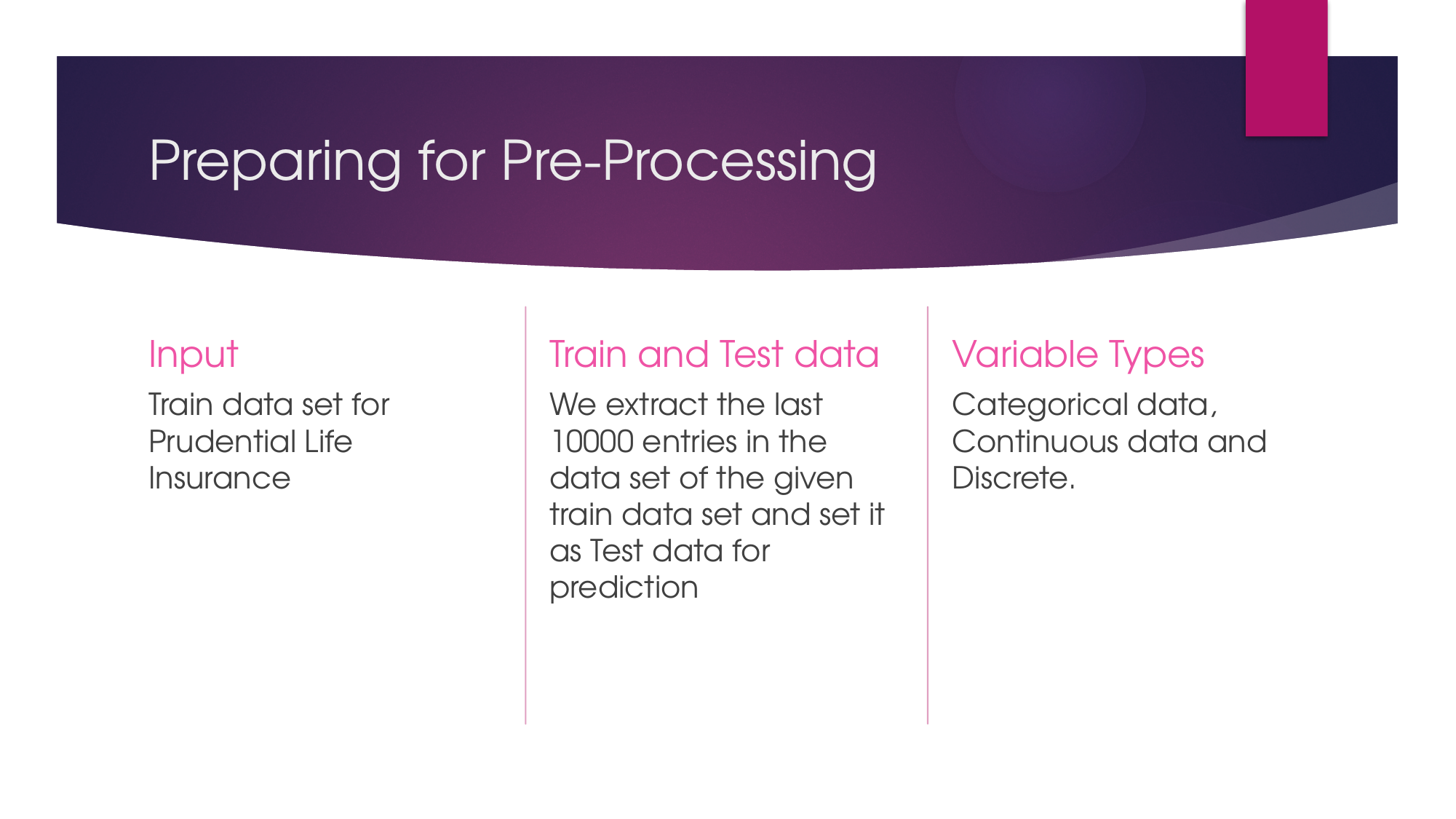

# Preparing for Pre-Processing
Train and Test data
Variable Types
Input
Categorical data, Continuous data and Discrete.
We extract the last 10000 entries in the data set of the given train data set and set it as Test data for prediction
Train data set for Prudential Life Insurance